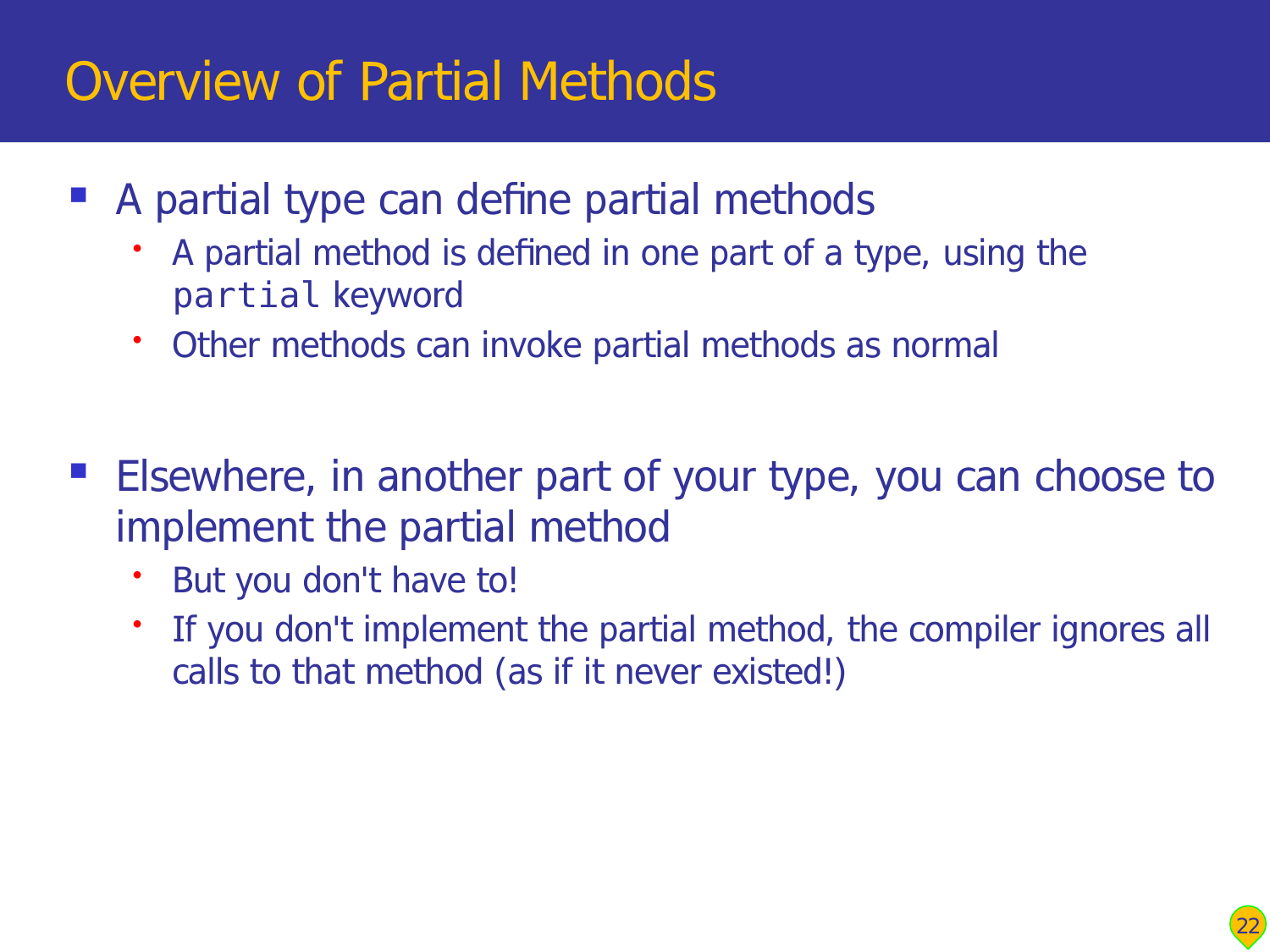

# Overview of Partial Methods
A partial type can define partial methods
A partial method is defined in one part of a type, using the partial keyword
Other methods can invoke partial methods as normal

Elsewhere, in another part of your type, you can choose to implement the partial method
But you don't have to!
If you don't implement the partial method, the compiler ignores all calls to that method (as if it never existed!)
22